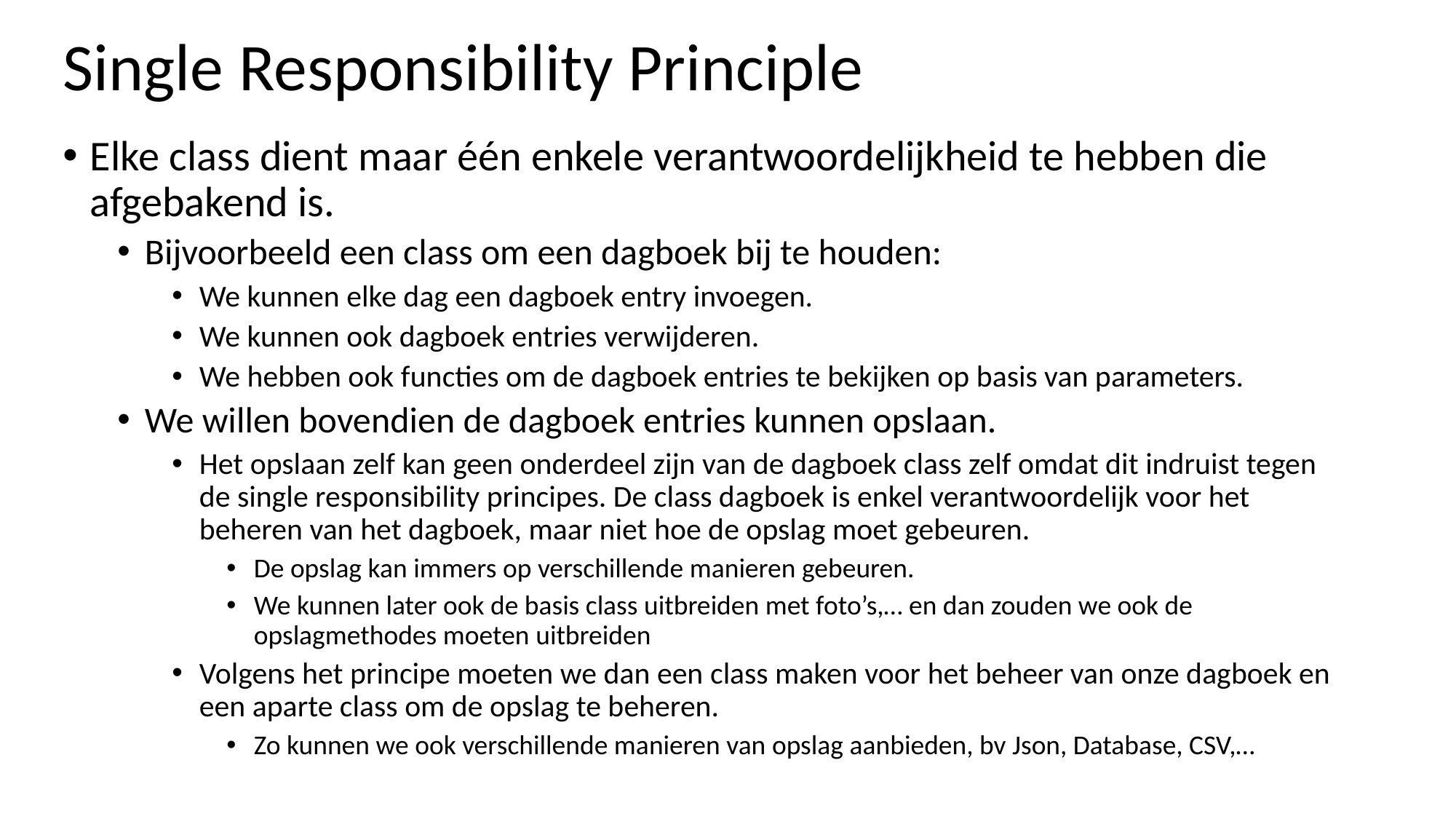

# Single Responsibility Principle
Elke class dient maar één enkele verantwoordelijkheid te hebben die afgebakend is.
Bijvoorbeeld een class om een dagboek bij te houden:
We kunnen elke dag een dagboek entry invoegen.
We kunnen ook dagboek entries verwijderen.
We hebben ook functies om de dagboek entries te bekijken op basis van parameters.
We willen bovendien de dagboek entries kunnen opslaan.
Het opslaan zelf kan geen onderdeel zijn van de dagboek class zelf omdat dit indruist tegen de single responsibility principes. De class dagboek is enkel verantwoordelijk voor het beheren van het dagboek, maar niet hoe de opslag moet gebeuren.
De opslag kan immers op verschillende manieren gebeuren.
We kunnen later ook de basis class uitbreiden met foto’s,… en dan zouden we ook de opslagmethodes moeten uitbreiden
Volgens het principe moeten we dan een class maken voor het beheer van onze dagboek en een aparte class om de opslag te beheren.
Zo kunnen we ook verschillende manieren van opslag aanbieden, bv Json, Database, CSV,…